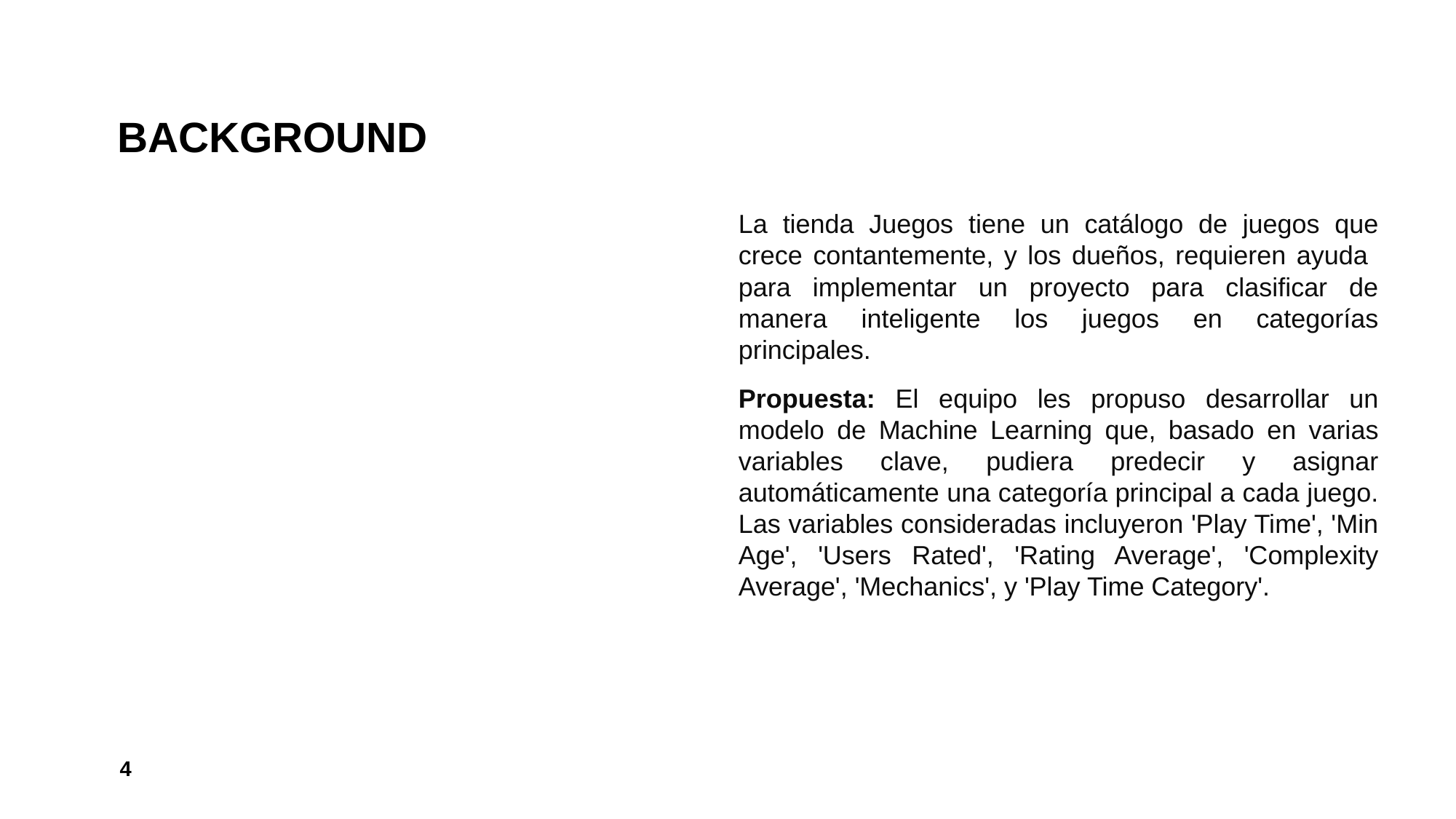

# Background
La tienda Juegos tiene un catálogo de juegos que crece contantemente, y los dueños, requieren ayuda  para implementar un proyecto para clasificar de manera inteligente los juegos en categorías principales.
Propuesta: El equipo les propuso desarrollar un modelo de Machine Learning que, basado en varias variables clave, pudiera predecir y asignar automáticamente una categoría principal a cada juego. Las variables consideradas incluyeron 'Play Time', 'Min Age', 'Users Rated', 'Rating Average', 'Complexity Average', 'Mechanics', y 'Play Time Category'.
4